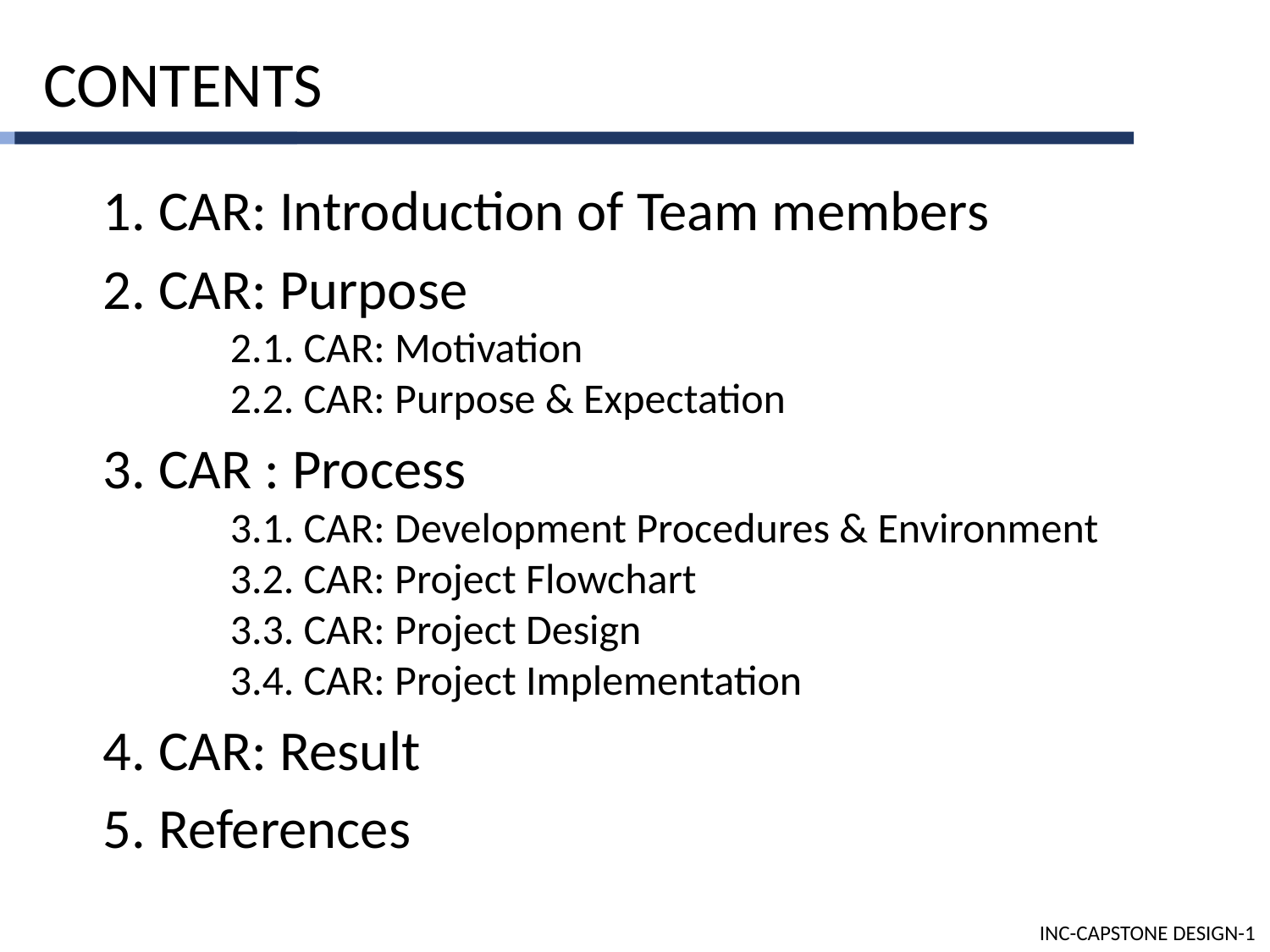

CONTENTS
1. CAR: Introduction of Team members

2. CAR: Purpose
	2.1. CAR: Motivation
	2.2. CAR: Purpose & Expectation

3. CAR : Process
	3.1. CAR: Development Procedures & Environment
	3.2. CAR: Project Flowchart
	3.3. CAR: Project Design
	3.4. CAR: Project Implementation

4. CAR: Result
5. References